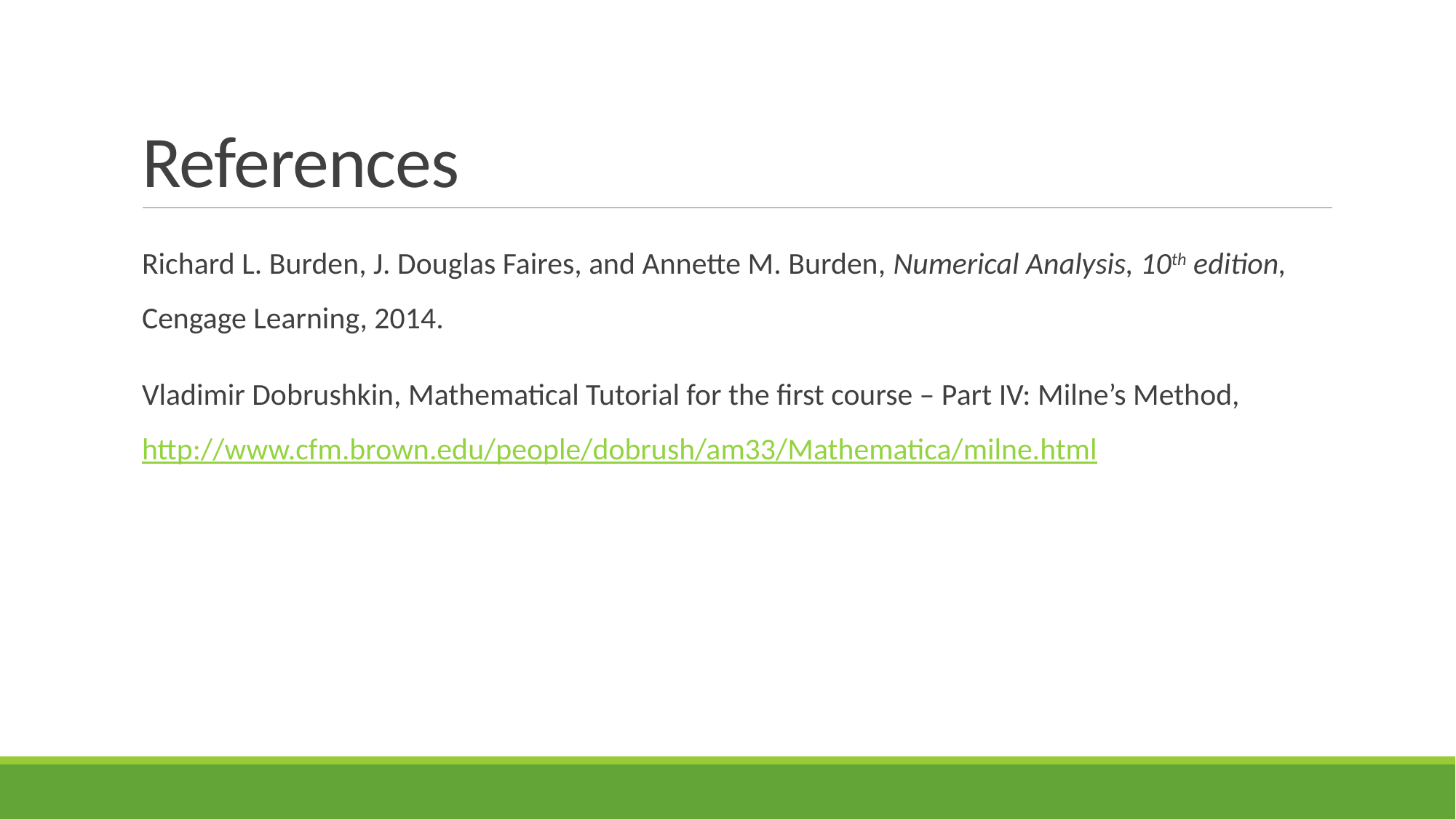

# References
Richard L. Burden, J. Douglas Faires, and Annette M. Burden, Numerical Analysis, 10th edition,  Cengage Learning, 2014.
Vladimir Dobrushkin, Mathematical Tutorial for the first course – Part IV: Milne’s Method, http://www.cfm.brown.edu/people/dobrush/am33/Mathematica/milne.html